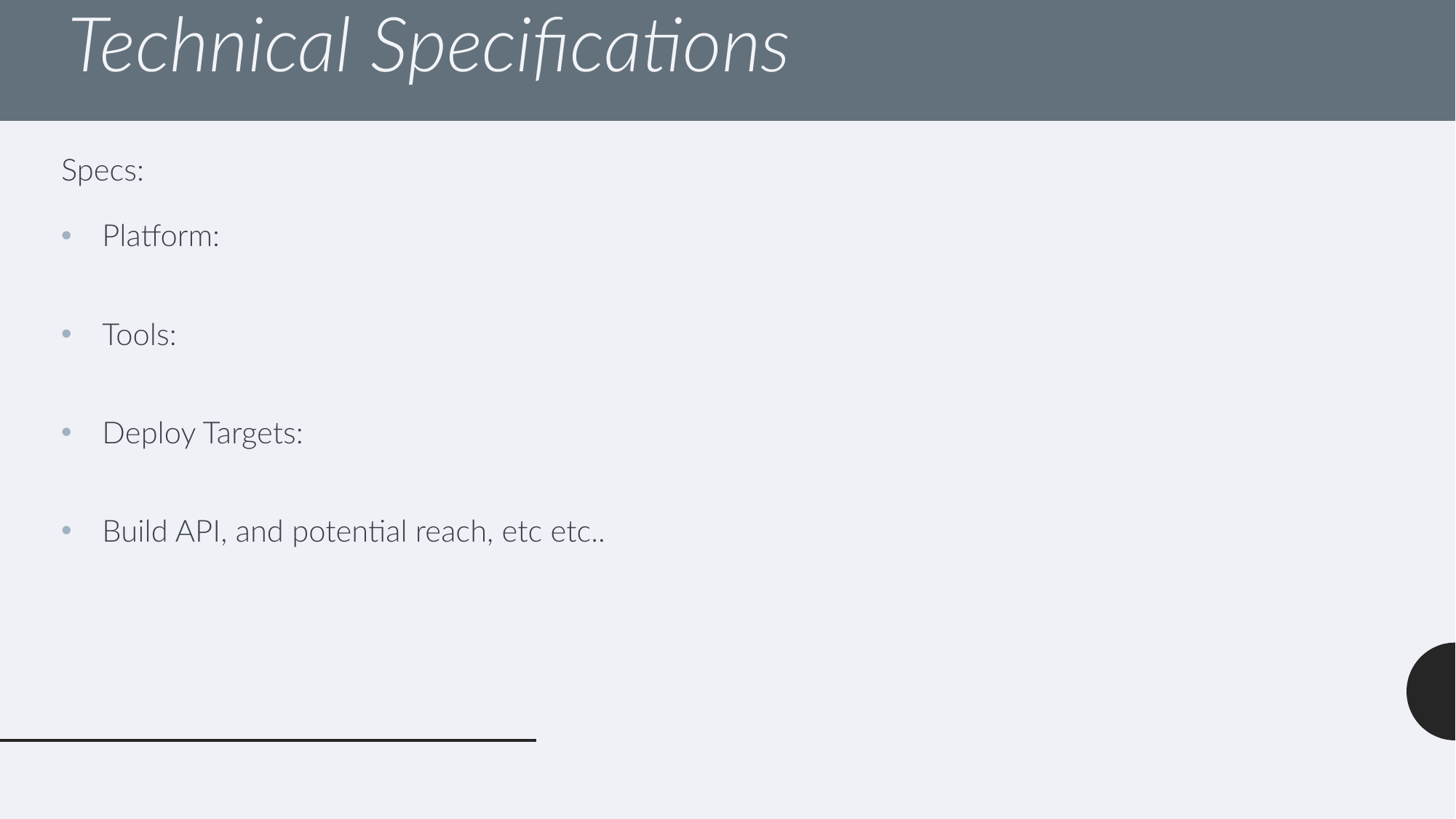

# Technical Specifications
Specs:

Platform:

Tools:

Deploy Targets:

Build API, and potential reach, etc etc..